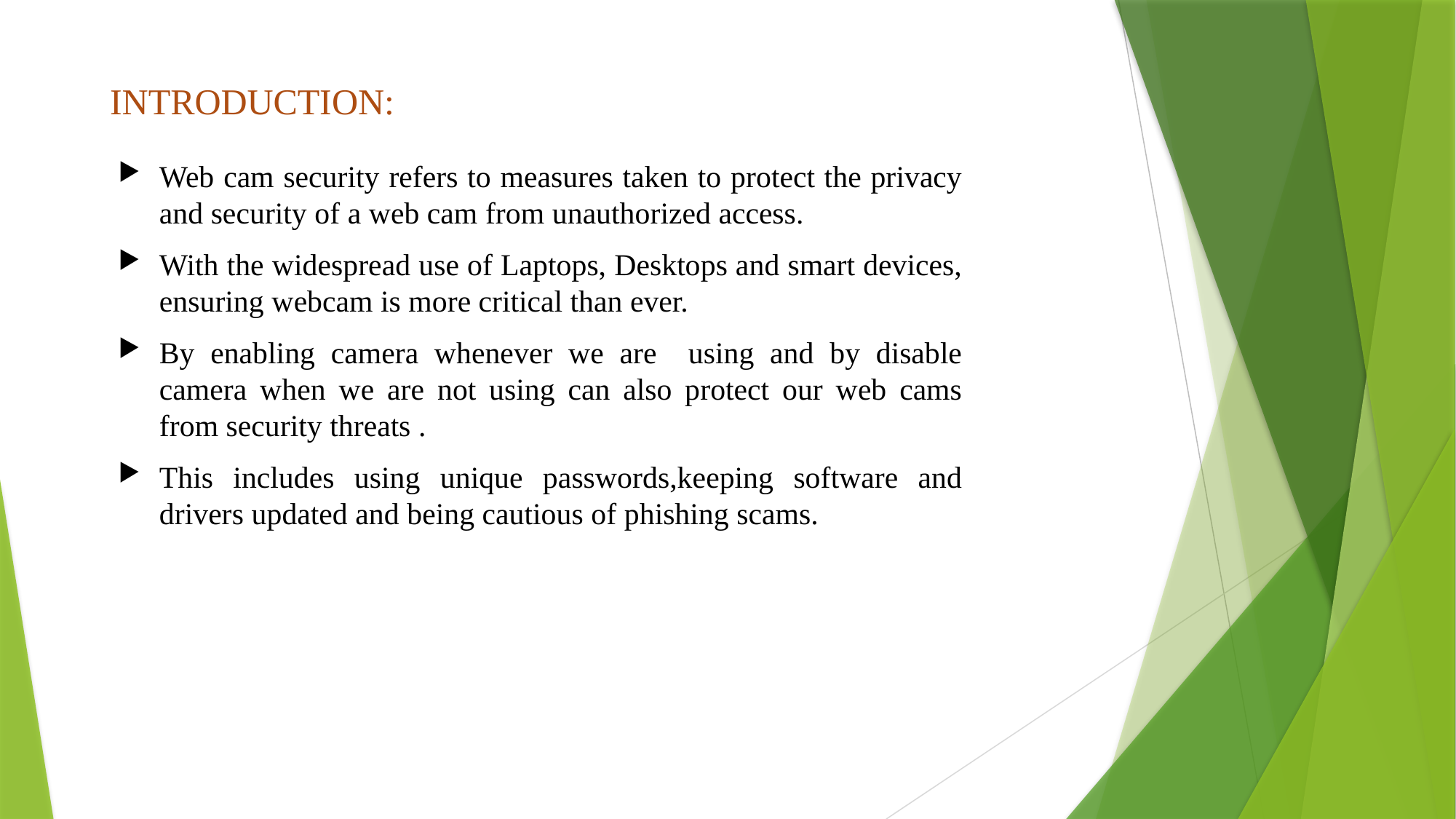

# INTRODUCTION:
Web cam security refers to measures taken to protect the privacy and security of a web cam from unauthorized access.
With the widespread use of Laptops, Desktops and smart devices, ensuring webcam is more critical than ever.
By enabling camera whenever we are  using and by disable camera when we are not using can also protect our web cams from security threats .
This includes using unique passwords,keeping software and drivers updated and being cautious of phishing scams.